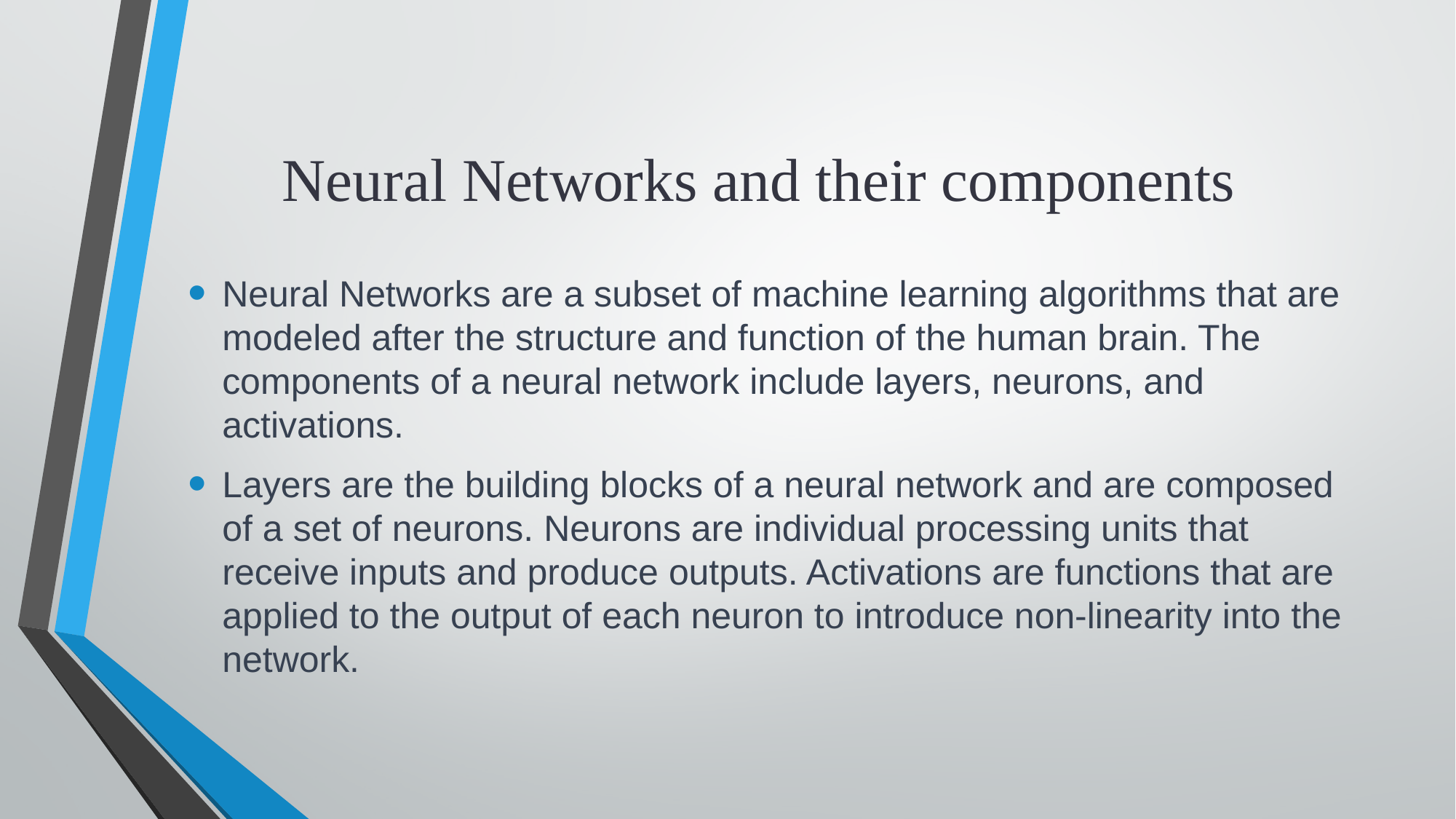

# Neural Networks and their components
Neural Networks are a subset of machine learning algorithms that are modeled after the structure and function of the human brain. The components of a neural network include layers, neurons, and activations.
Layers are the building blocks of a neural network and are composed of a set of neurons. Neurons are individual processing units that receive inputs and produce outputs. Activations are functions that are applied to the output of each neuron to introduce non-linearity into the network.